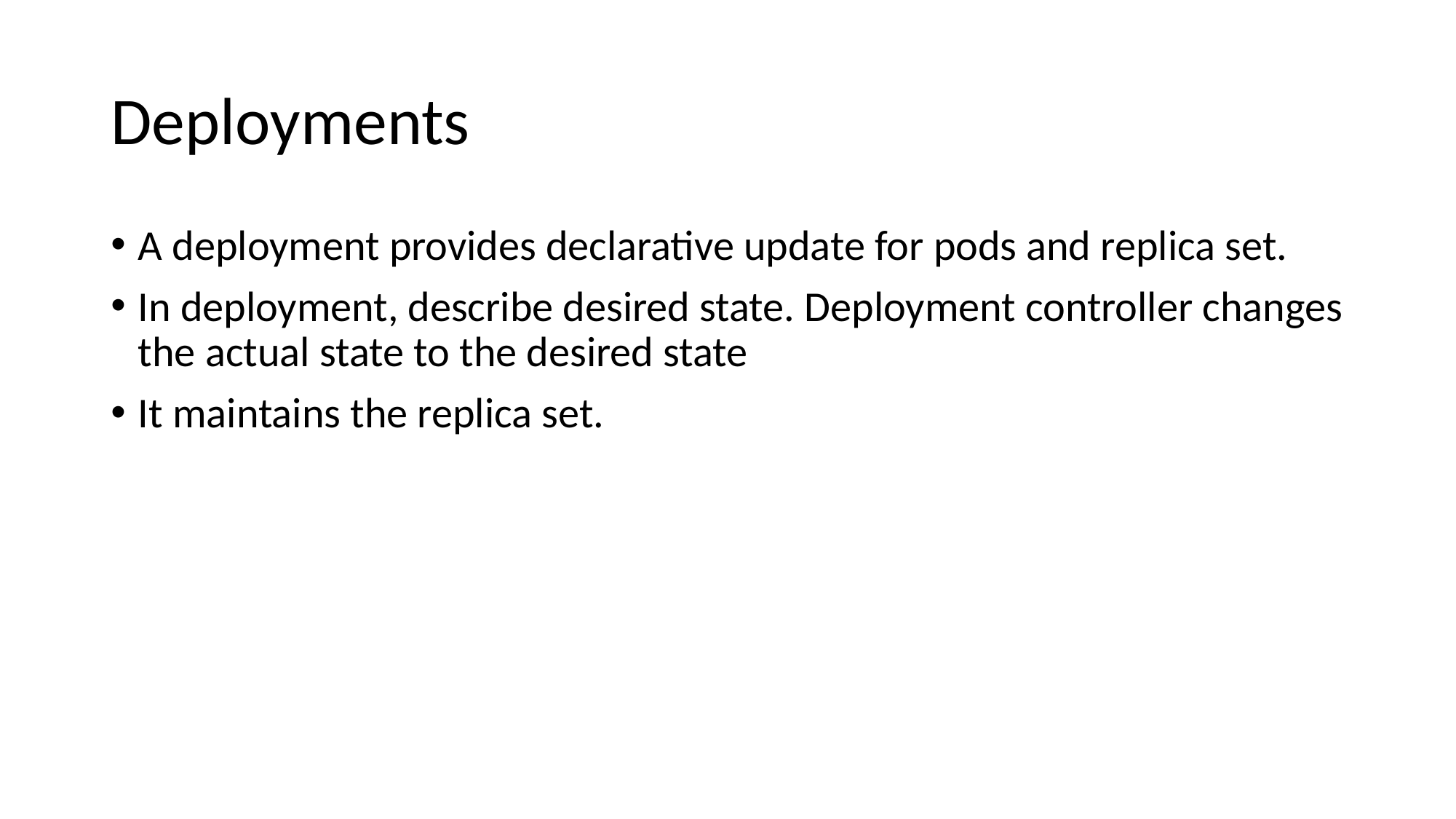

# Deployments
A deployment provides declarative update for pods and replica set.
In deployment, describe desired state. Deployment controller changes the actual state to the desired state
It maintains the replica set.